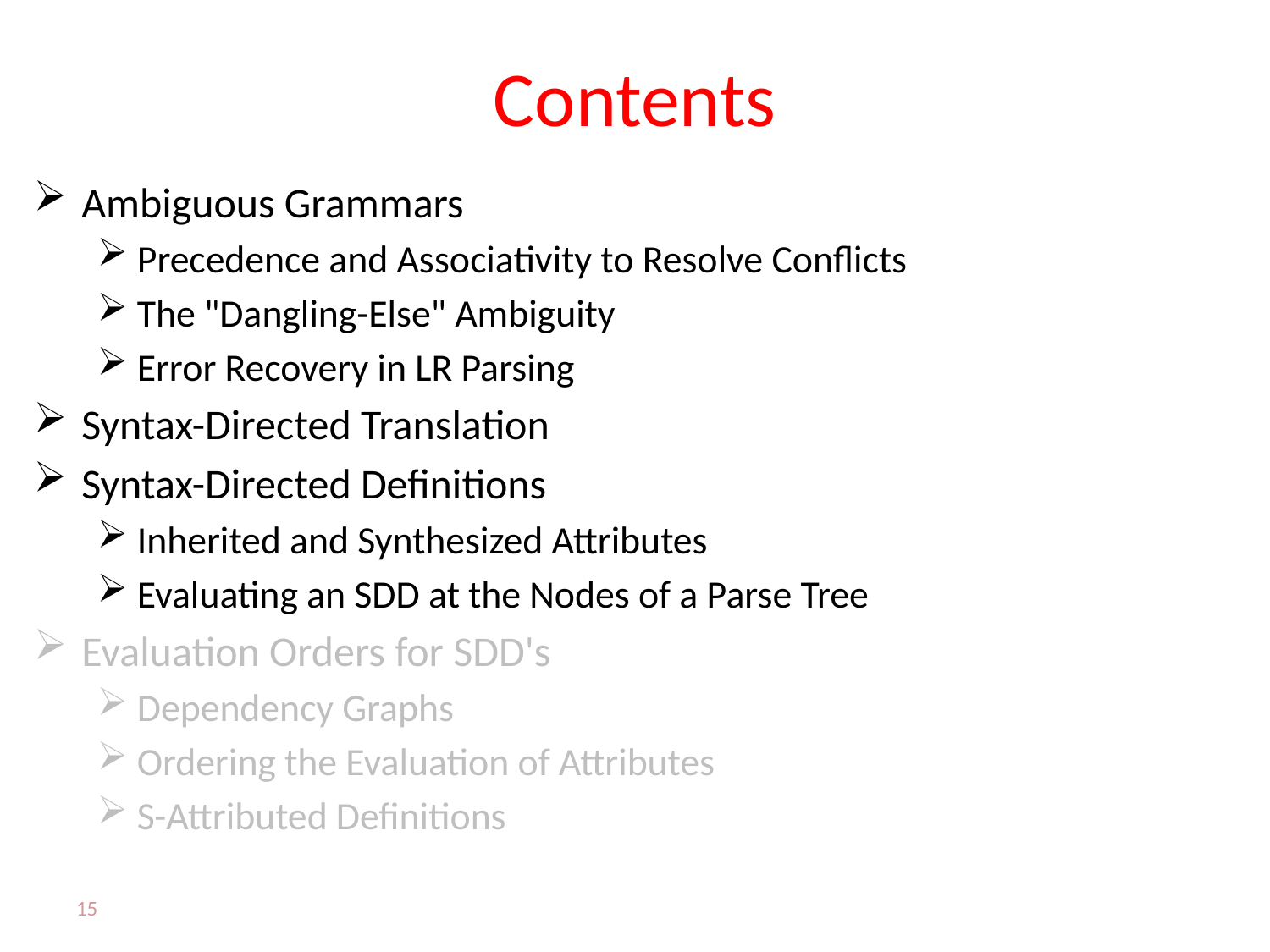

# Contents
Ambiguous Grammars
Precedence and Associativity to Resolve Conflicts
The "Dangling-Else" Ambiguity
Error Recovery in LR Parsing
Syntax-Directed Translation
Syntax-Directed Definitions
Inherited and Synthesized Attributes
Evaluating an SDD at the Nodes of a Parse Tree
Evaluation Orders for SDD's
Dependency Graphs
Ordering the Evaluation of Attributes
S-Attributed Definitions
15